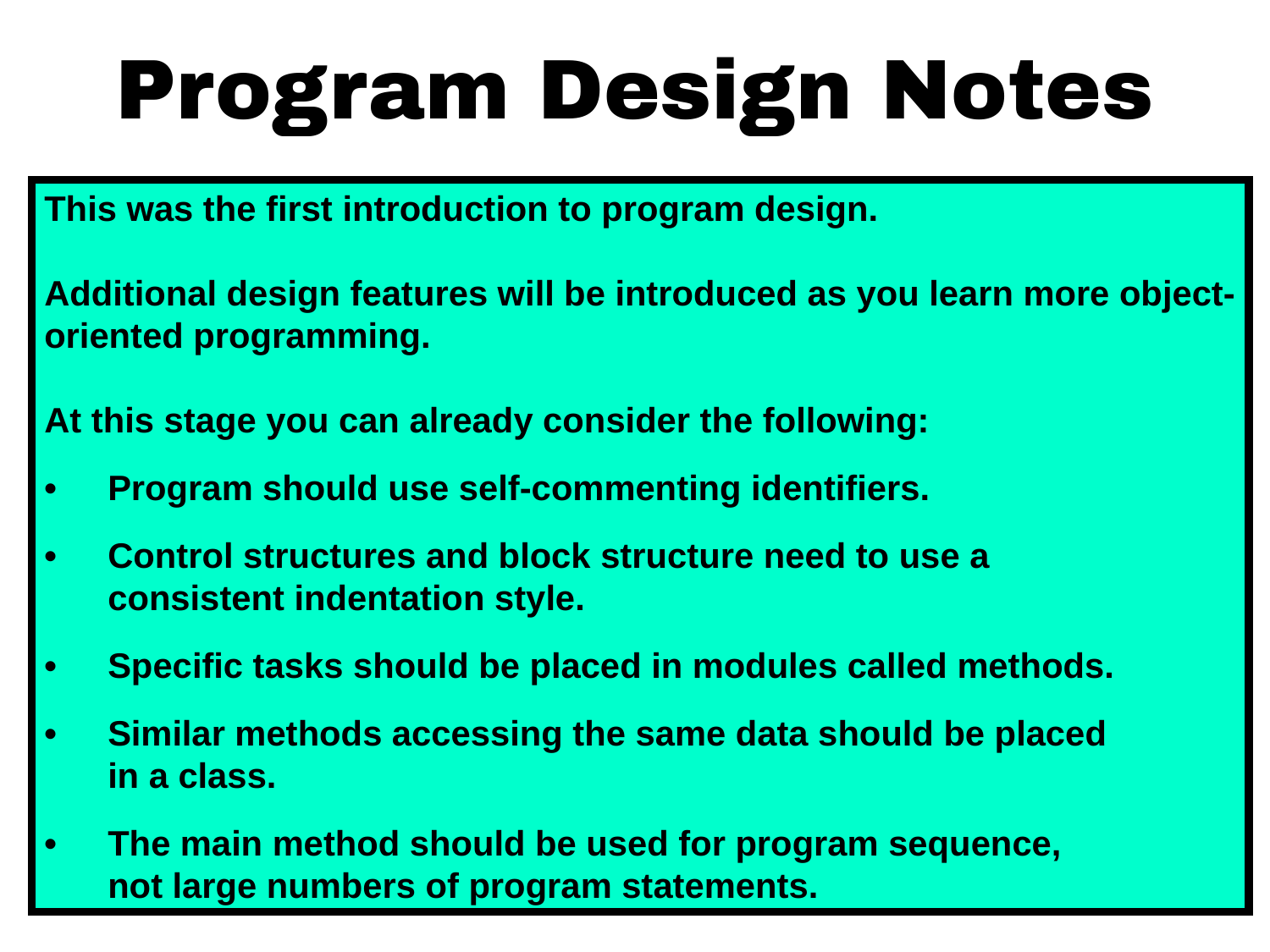

# Program Design Notes
This was the first introduction to program design.

Additional design features will be introduced as you learn more object-oriented programming.

At this stage you can already consider the following:

•	Program should use self-commenting identifiers.

•	Control structures and block structure need to use a
	consistent indentation style.

•	Specific tasks should be placed in modules called methods.

•	Similar methods accessing the same data should be placed
	in a class.

•	The main method should be used for program sequence,
	not large numbers of program statements.